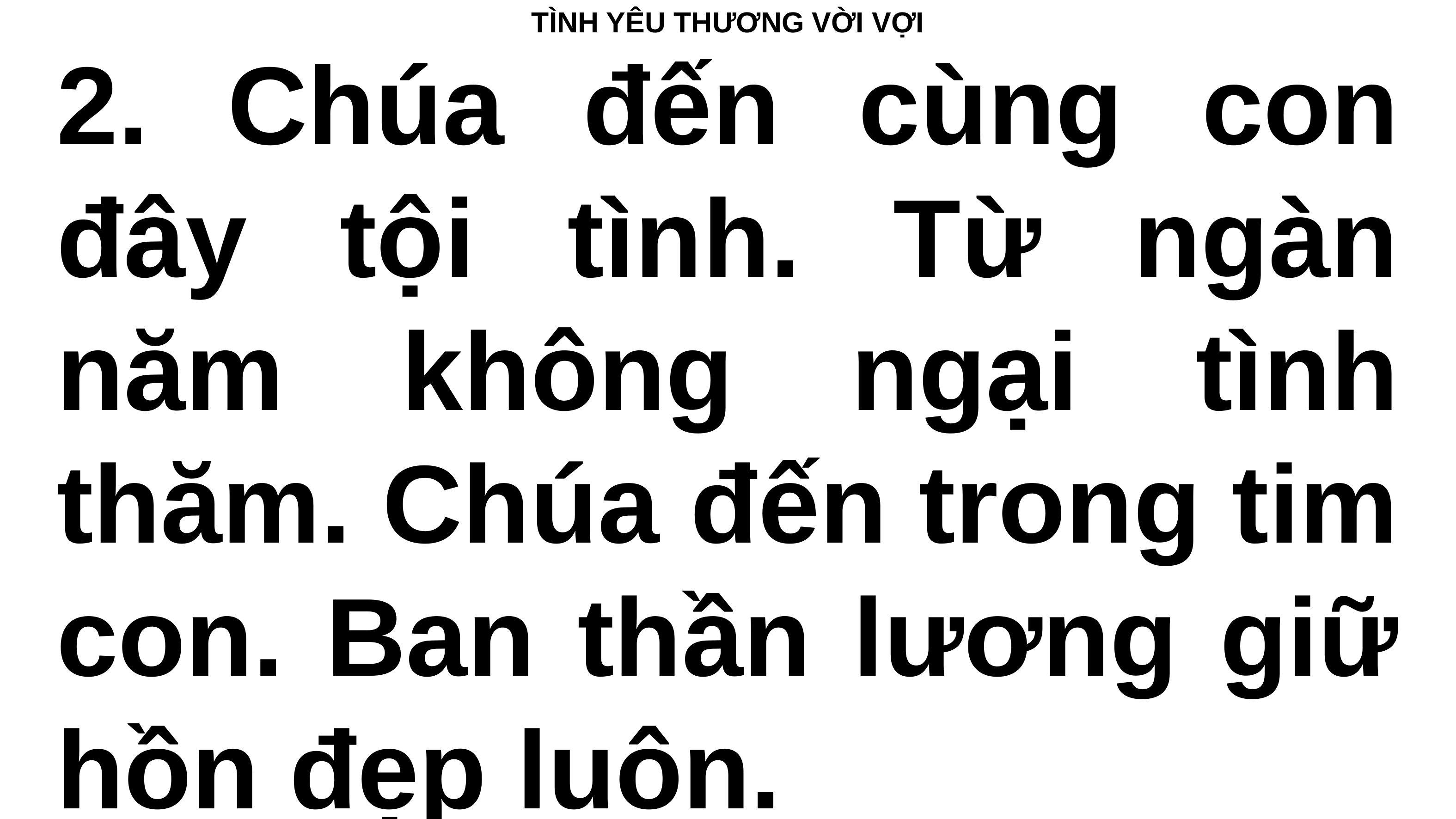

# TÌNH YÊU THƯƠNG VỜI VỢI
2. Chúa đến cùng con đây tội tình. Từ ngàn năm không ngại tình thăm. Chúa đến trong tim con. Ban thần lương giữ hồn đẹp luôn.